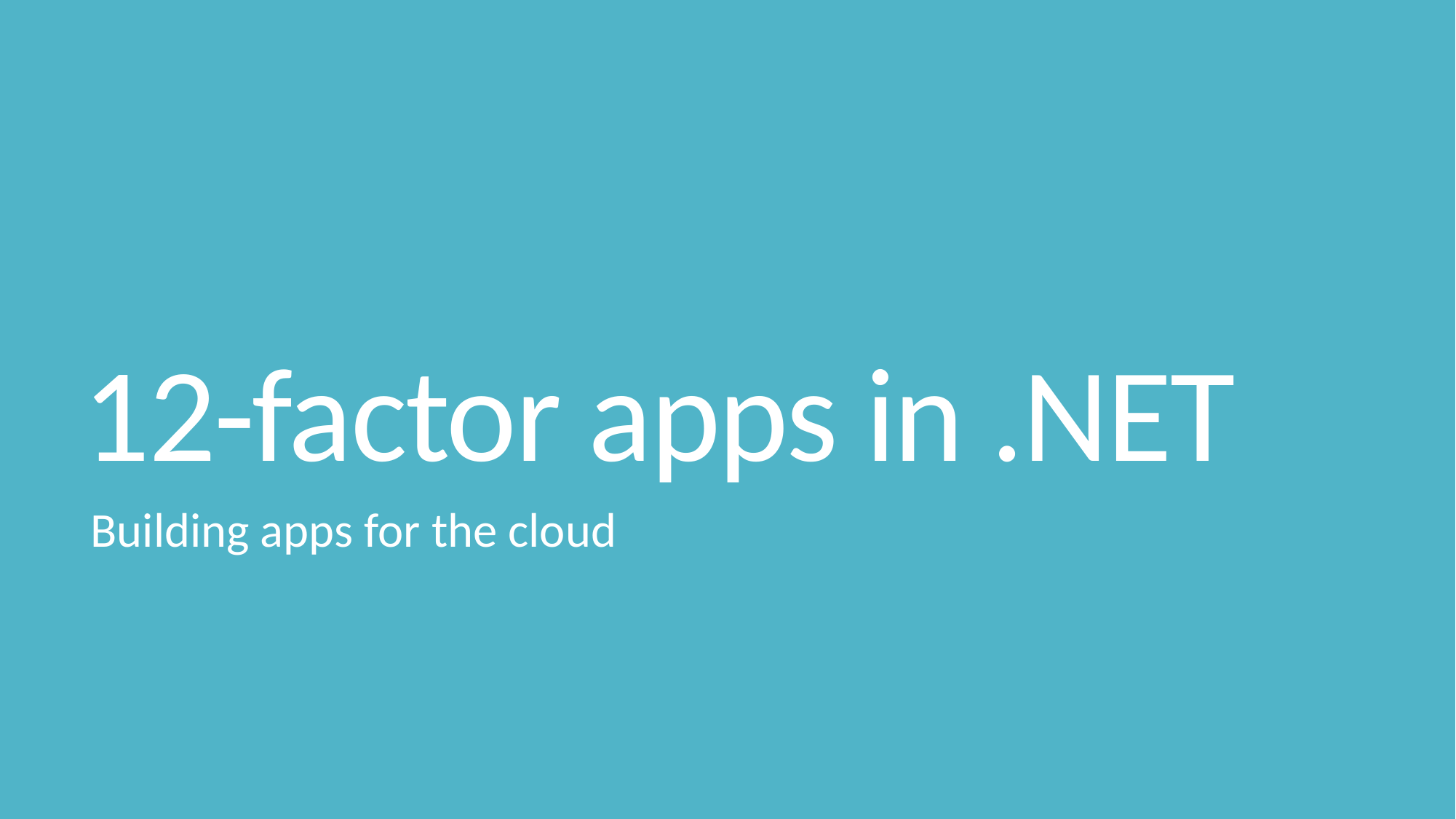

# 12-factor apps in .NET
Building apps for the cloud